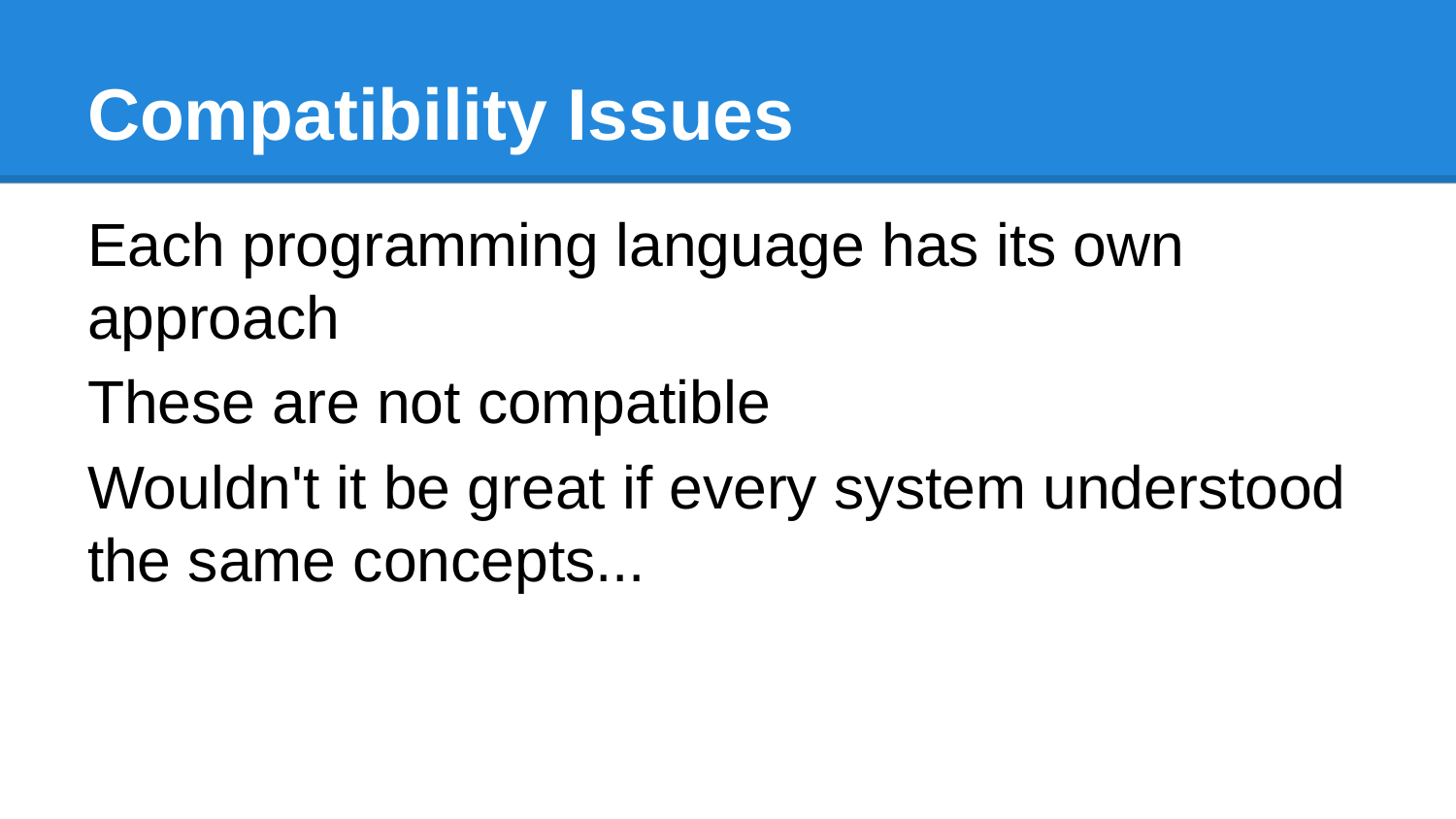

# Compatibility Issues
Each programming language has its own approach
These are not compatible
Wouldn't it be great if every system understood the same concepts...